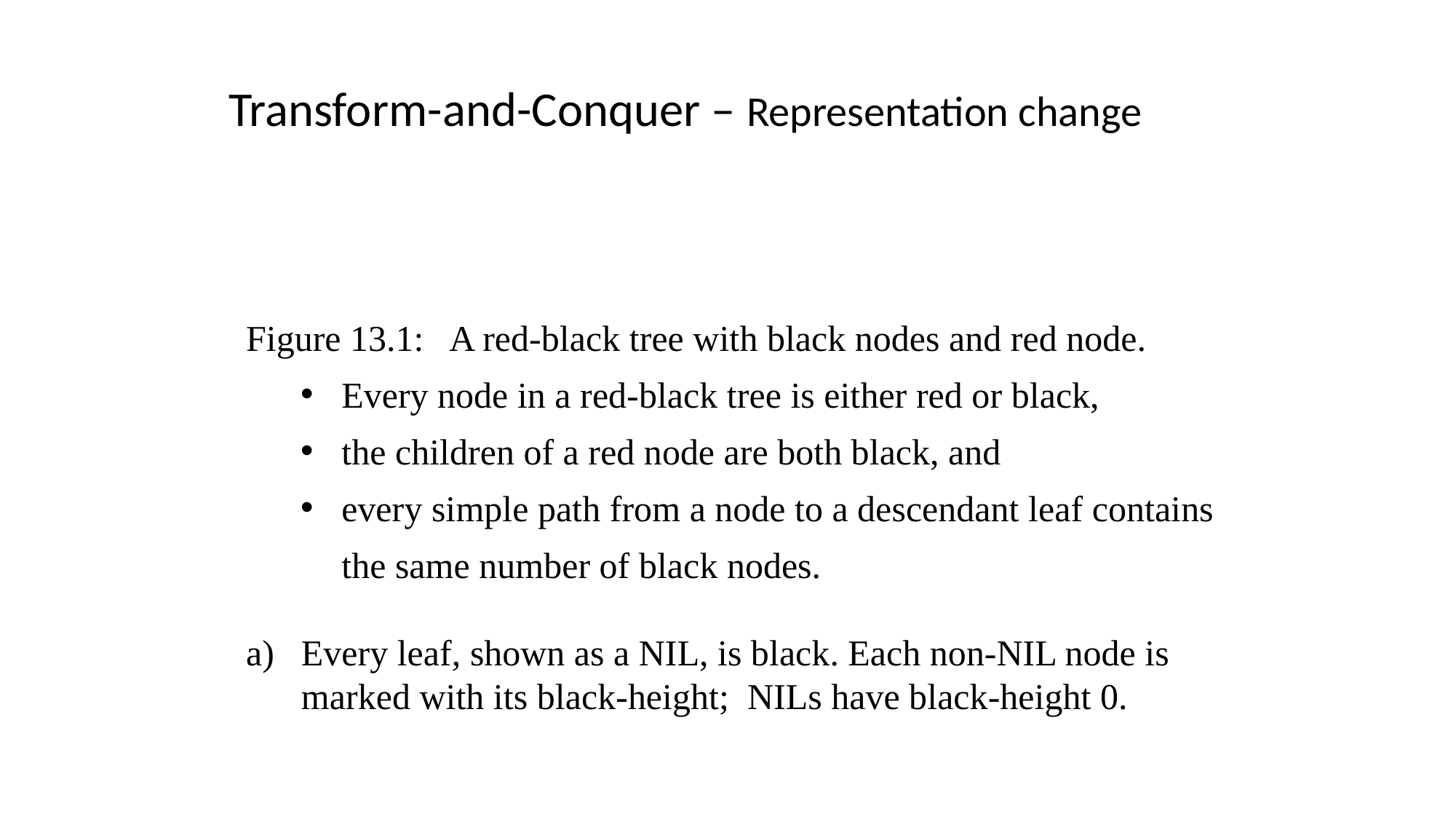

Transform-and-Conquer – Representation change
Figure 13.1:   A red-black tree with black nodes and red node.
Every node in a red-black tree is either red or black,
the children of a red node are both black, and
every simple path from a node to a descendant leaf contains the same number of black nodes.

Every leaf, shown as a NIL, is black. Each non-NIL node is   marked with its black-height;  NILs have black-height 0.